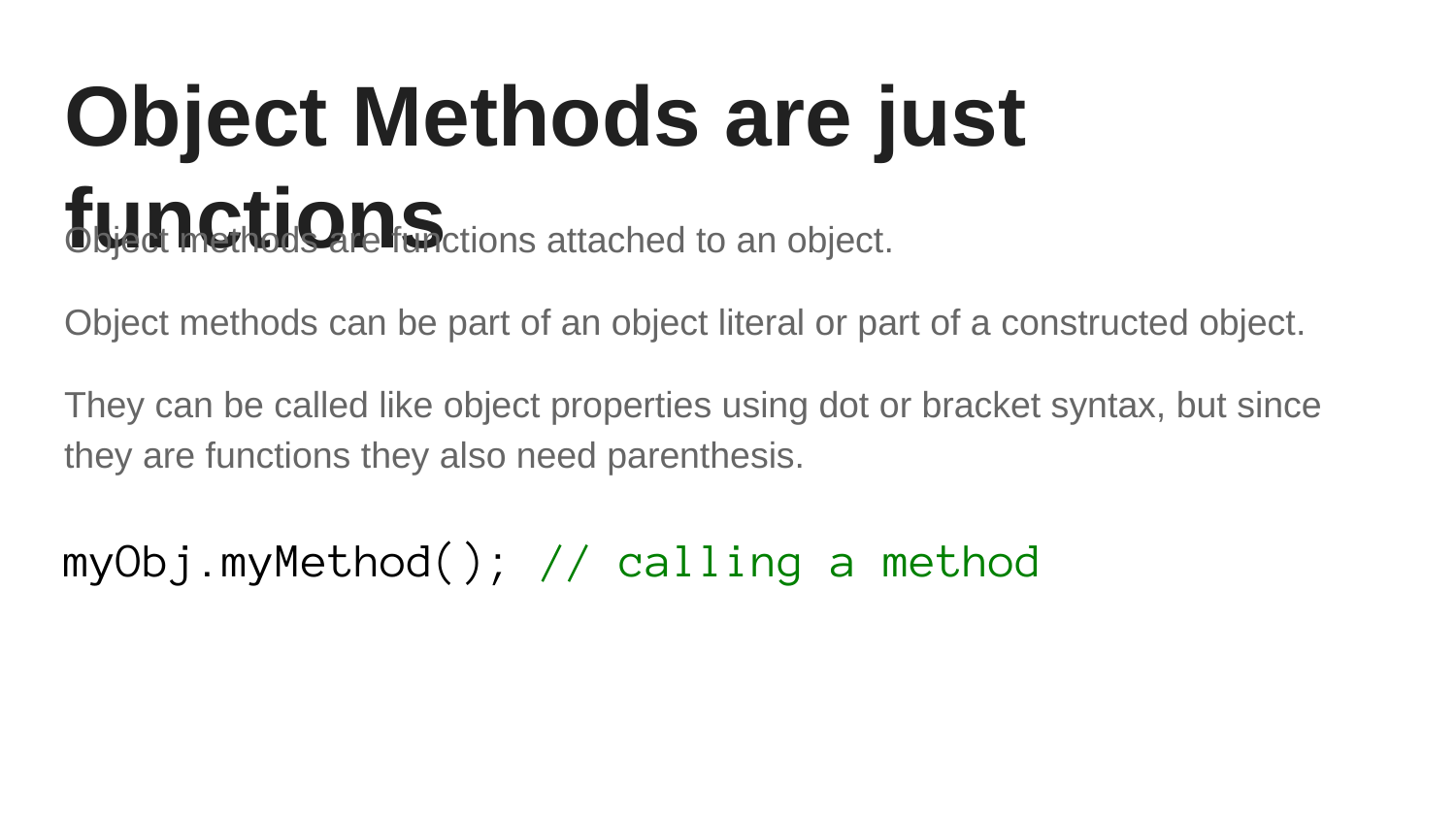

# Object Methods are just functions
Object methods are functions attached to an object.
Object methods can be part of an object literal or part of a constructed object.
They can be called like object properties using dot or bracket syntax, but since they are functions they also need parenthesis.
myObj.myMethod(); // calling a method